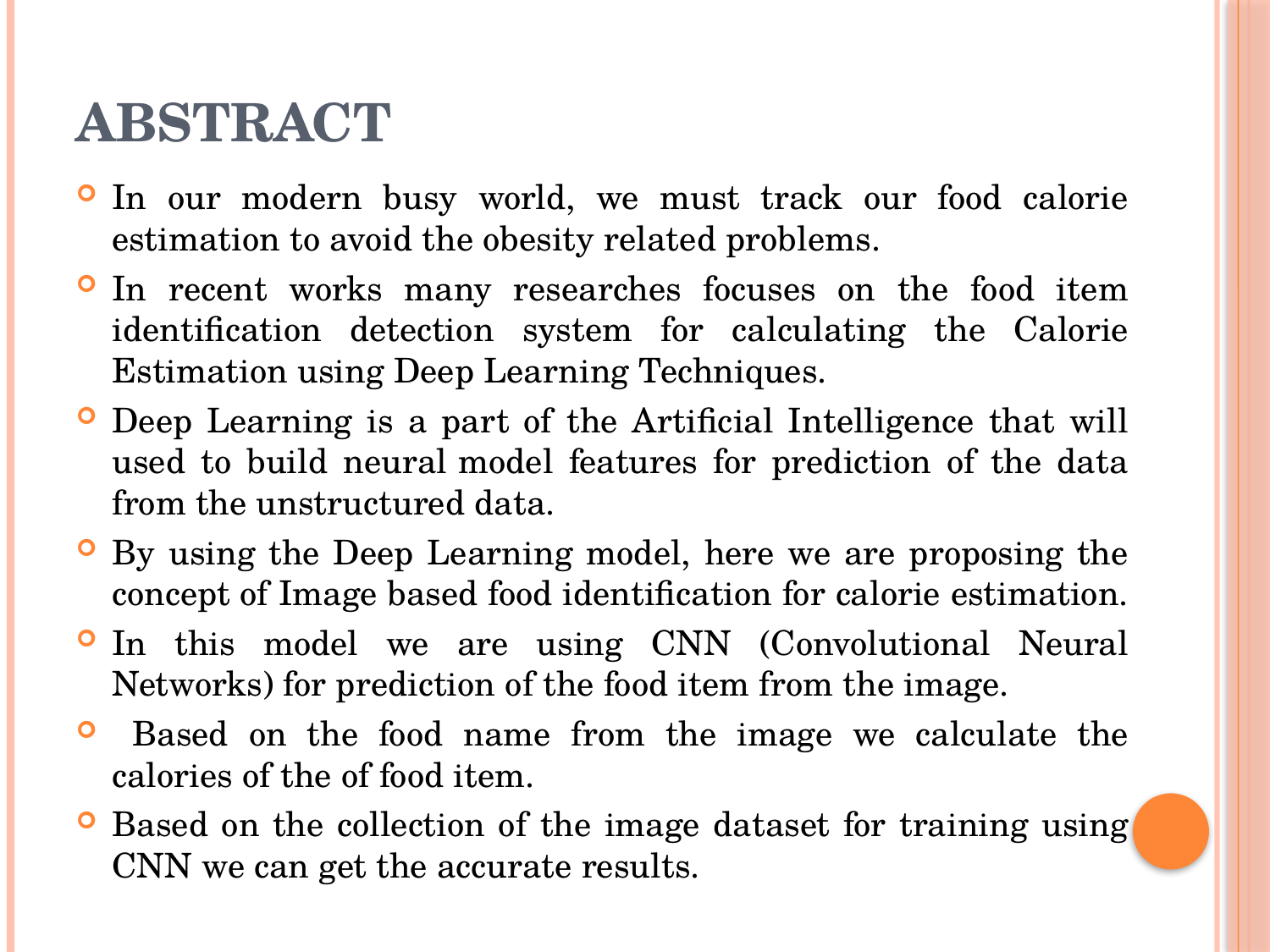

# Abstract
In our modern busy world, we must track our food calorie estimation to avoid the obesity related problems.
In recent works many researches focuses on the food item identification detection system for calculating the Calorie Estimation using Deep Learning Techniques.
Deep Learning is a part of the Artificial Intelligence that will used to build neural model features for prediction of the data from the unstructured data.
By using the Deep Learning model, here we are proposing the concept of Image based food identification for calorie estimation.
In this model we are using CNN (Convolutional Neural Networks) for prediction of the food item from the image.
 Based on the food name from the image we calculate the calories of the of food item.
Based on the collection of the image dataset for training using CNN we can get the accurate results.